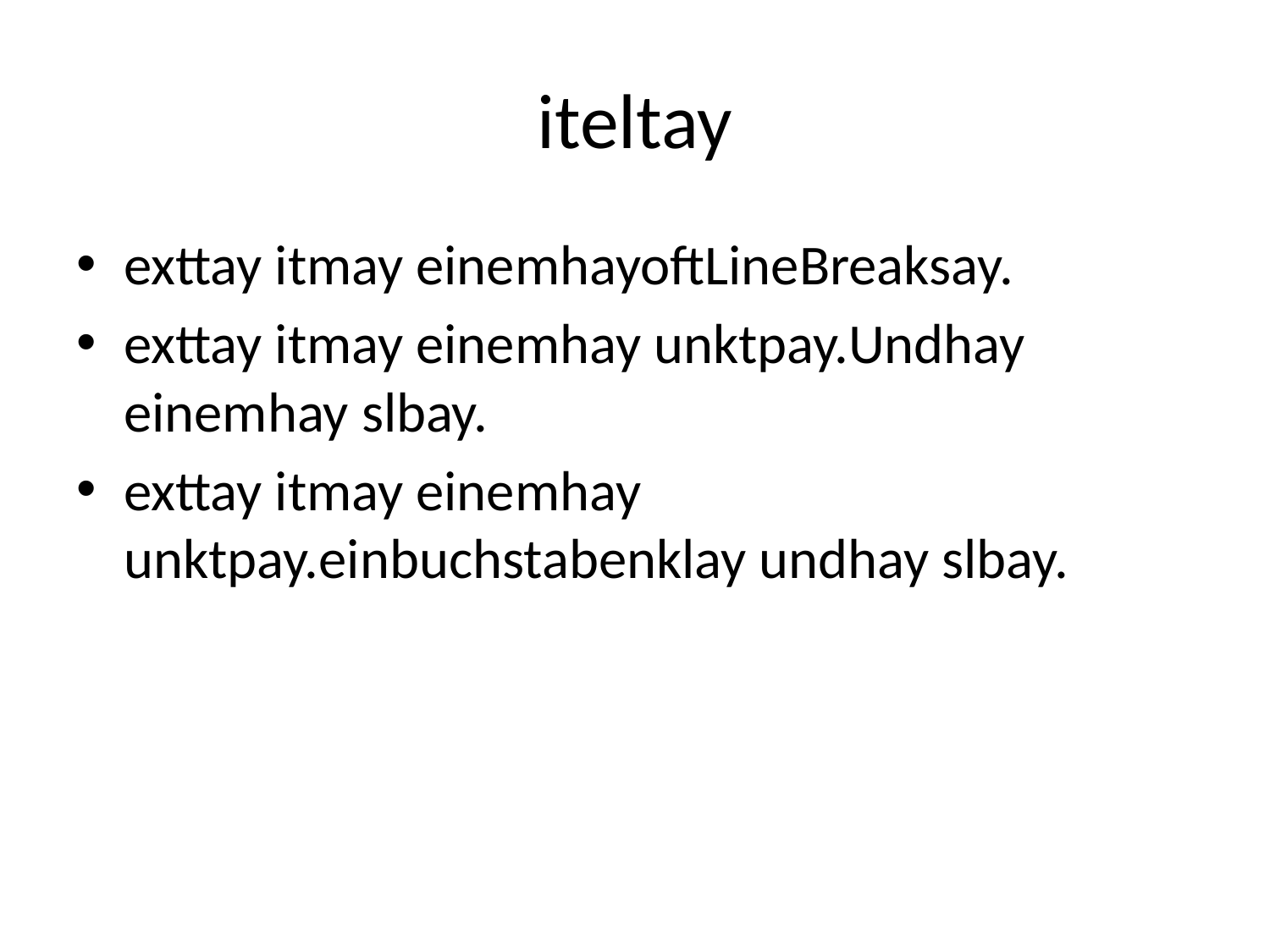

# iteltay
exttay itmay einemhayoftLineBreaksay.
exttay itmay einemhay unktpay.Undhay einemhay slbay.
exttay itmay einemhay unktpay.einbuchstabenklay undhay slbay.